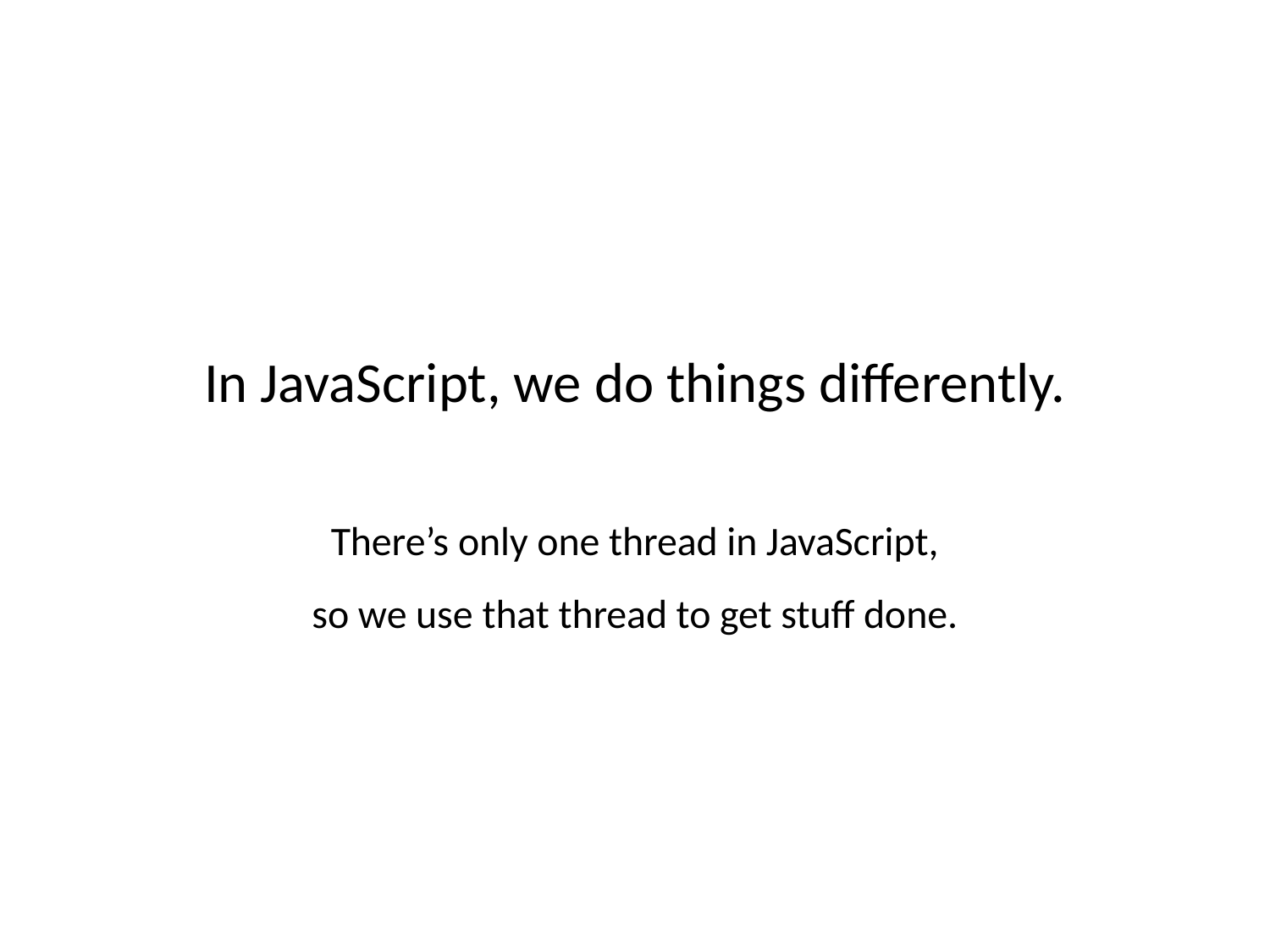

In JavaScript, we do things differently.
There’s only one thread in JavaScript,
so we use that thread to get stuff done.